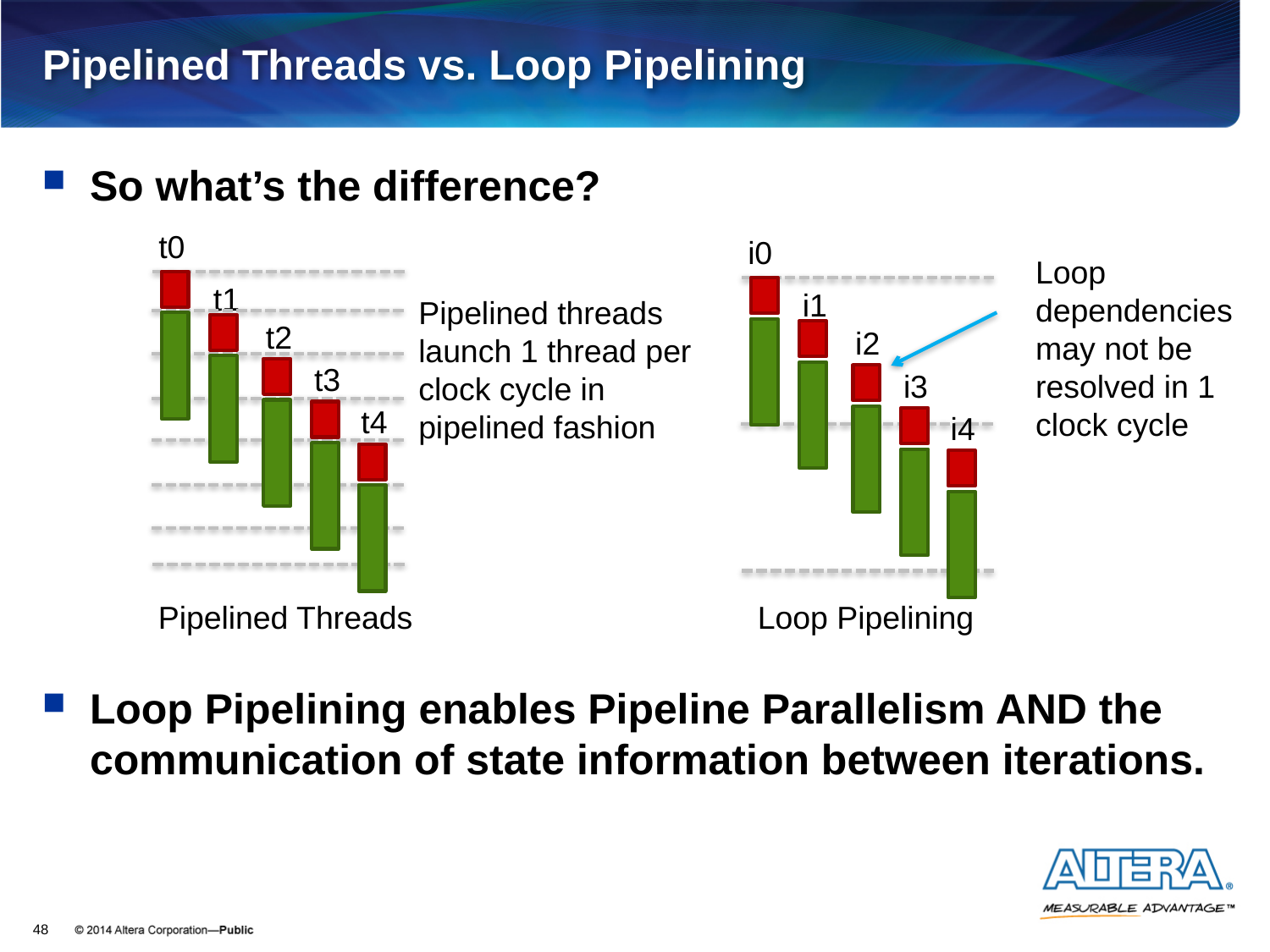

# Pipelined Threads vs. Loop Pipelining
So what’s the difference?

Loop Pipelining enables Pipeline Parallelism AND the communication of state information between iterations.
t0
i0
Loop dependencies may not be resolved in 1 clock cycle

t1

i1
Pipelined threads launch 1 thread per clock cycle in pipelined fashion
t2

i2

t3

i3

t4

i4

Pipelined Threads
Loop Pipelining
48